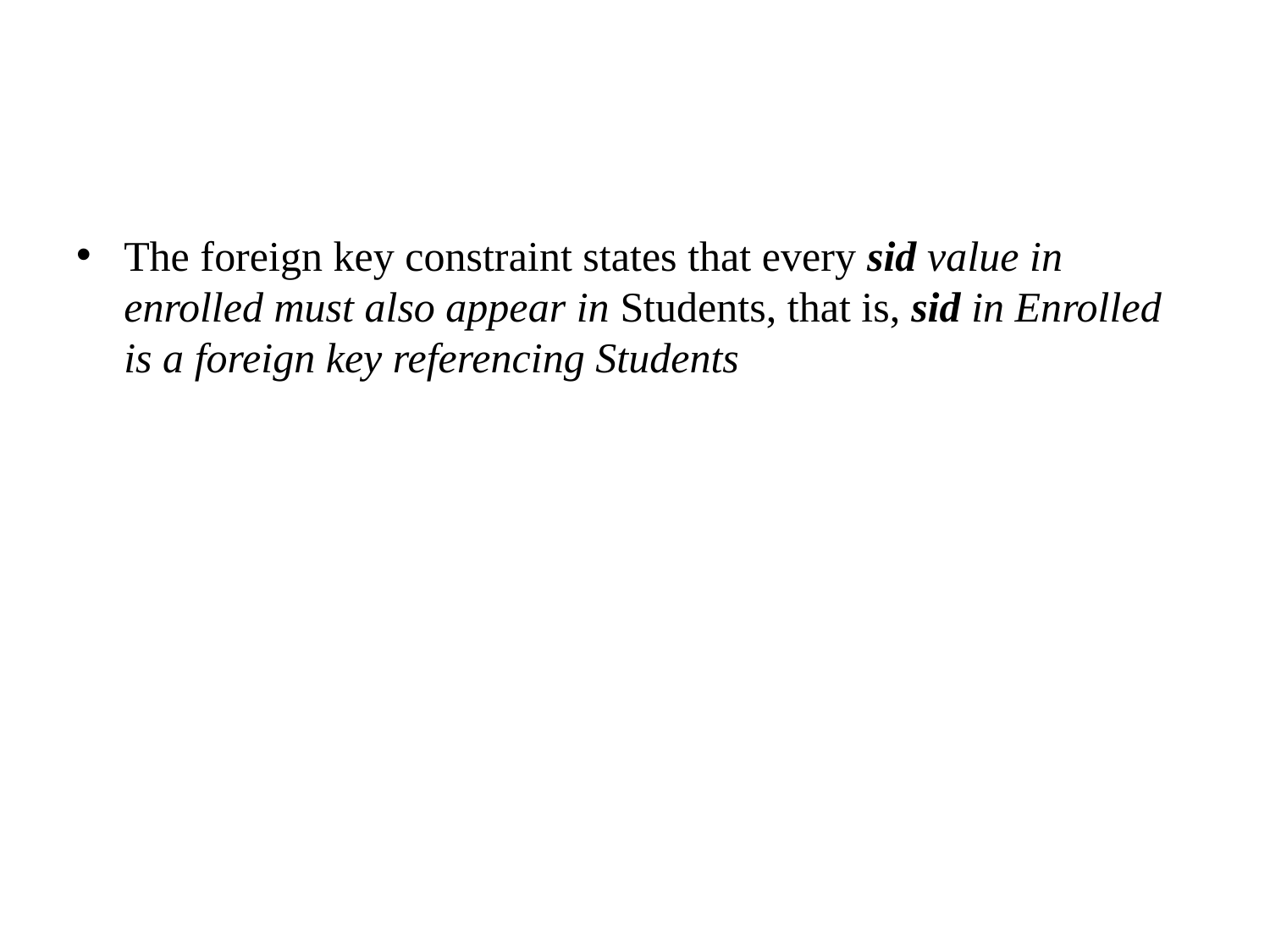

The foreign key constraint states that every sid value in  enrolled must also appear in Students, that is, sid in Enrolled is a foreign key referencing Students